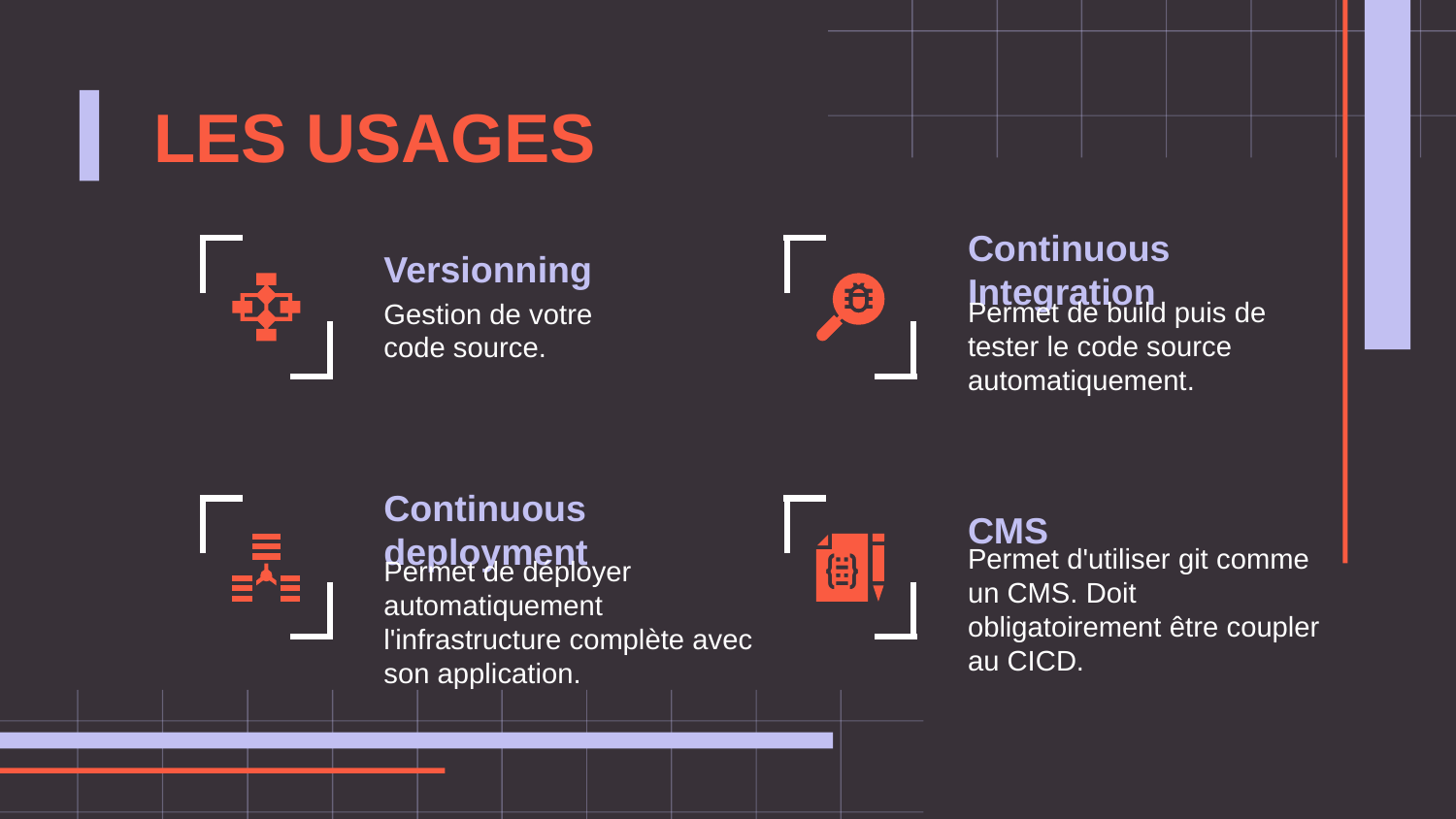

LES USAGES
# Versionning
Continuous Integration

Permet de build puis de tester le code source automatiquement.
Gestion de votre code source.
CMS
Continuous deployment

Permet de déployer automatiquement l'infrastructure complète avec son application.
Permet d'utiliser git comme un CMS. Doit obligatoirement être coupler au CICD.